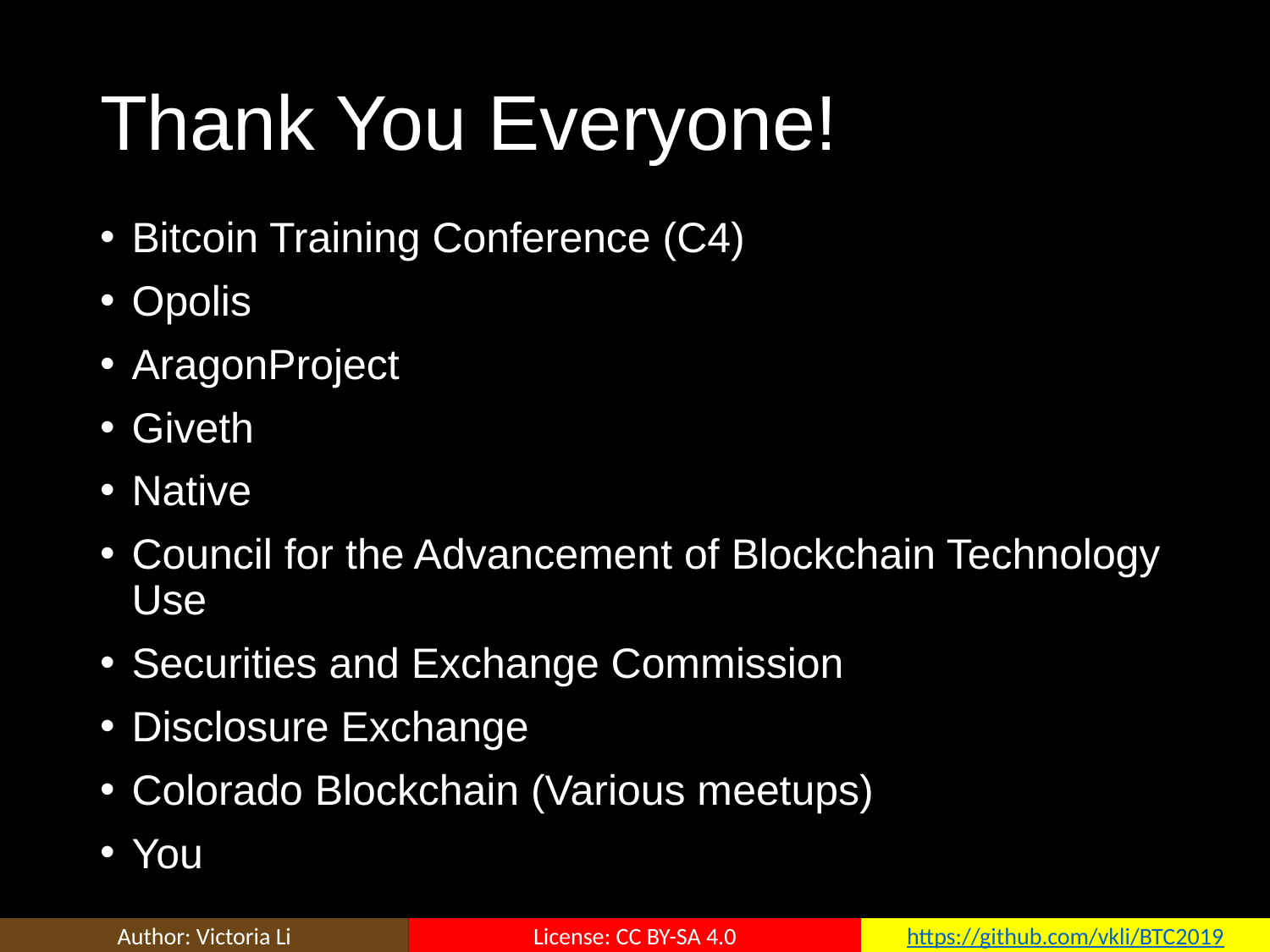

# Thank You Everyone!
Bitcoin Training Conference (C4)
Opolis
AragonProject
Giveth
Native
Council for the Advancement of Blockchain Technology Use
Securities and Exchange Commission
Disclosure Exchange
Colorado Blockchain (Various meetups)
You
Author: Victoria Li
License: CC BY-SA 4.0
https://github.com/vkli/BTC2019